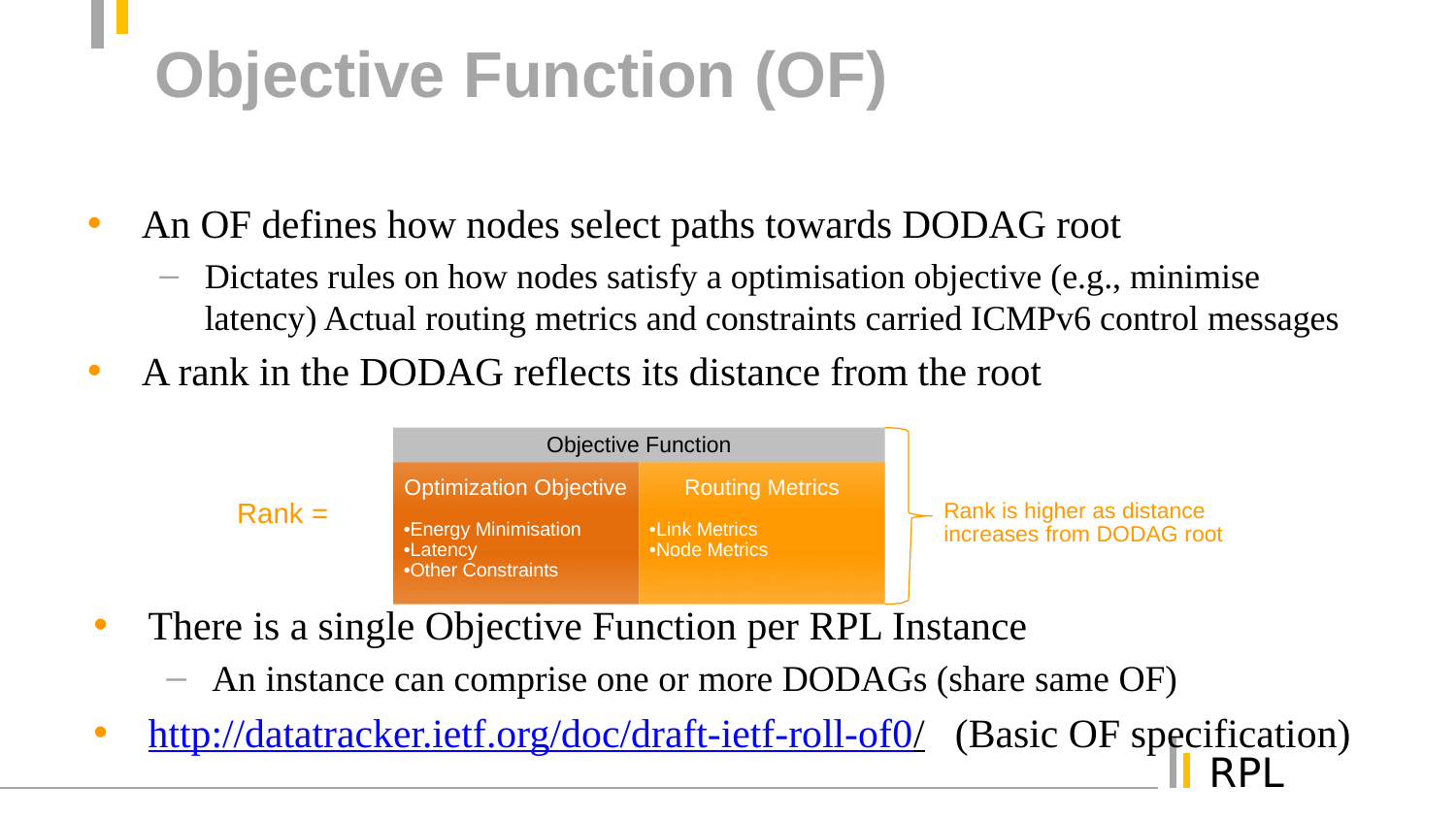

# Objective Function (OF)
An OF defines how nodes select paths towards DODAG root
Dictates rules on how nodes satisfy a optimisation objective (e.g., minimise latency) Actual routing metrics and constraints carried ICMPv6 control messages
A rank in the DODAG reflects its distance from the root

Objective Function

Optimization Objective

•Energy Minimisation
•Latency
•Other Constraints
Routing Metrics

•Link Metrics
•Node Metrics
Rank =
Rank is higher as distance increases from DODAG root

There is a single Objective Function per RPL Instance
An instance can comprise one or more DODAGs (share same OF)
http://datatracker.ietf.org/doc/draft-ietf-roll-of0/   (Basic OF specification)